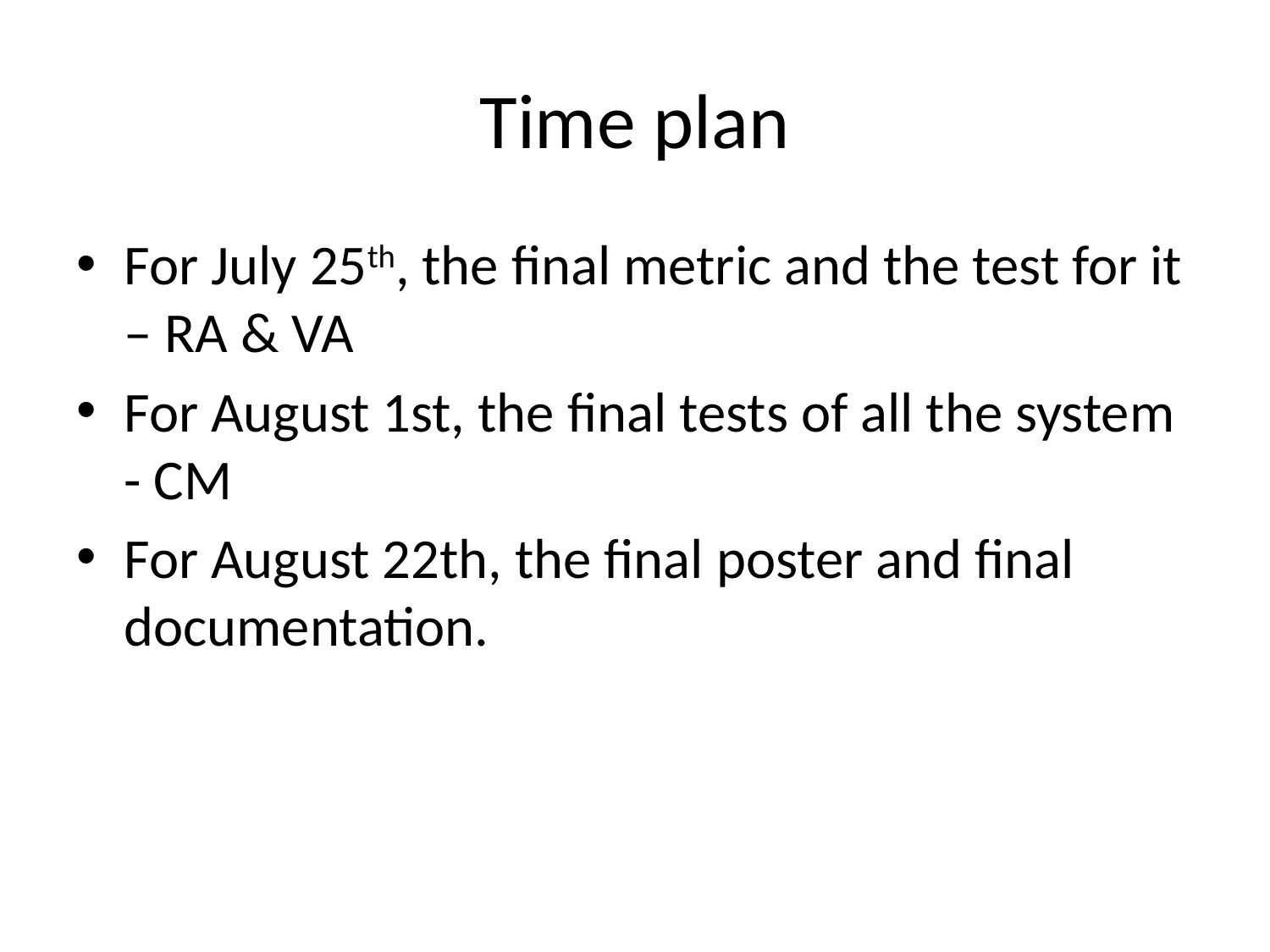

# Time plan
For July 25th, the final metric and the test for it – RA & VA
For August 1st, the final tests of all the system - CM
For August 22th, the final poster and final documentation.